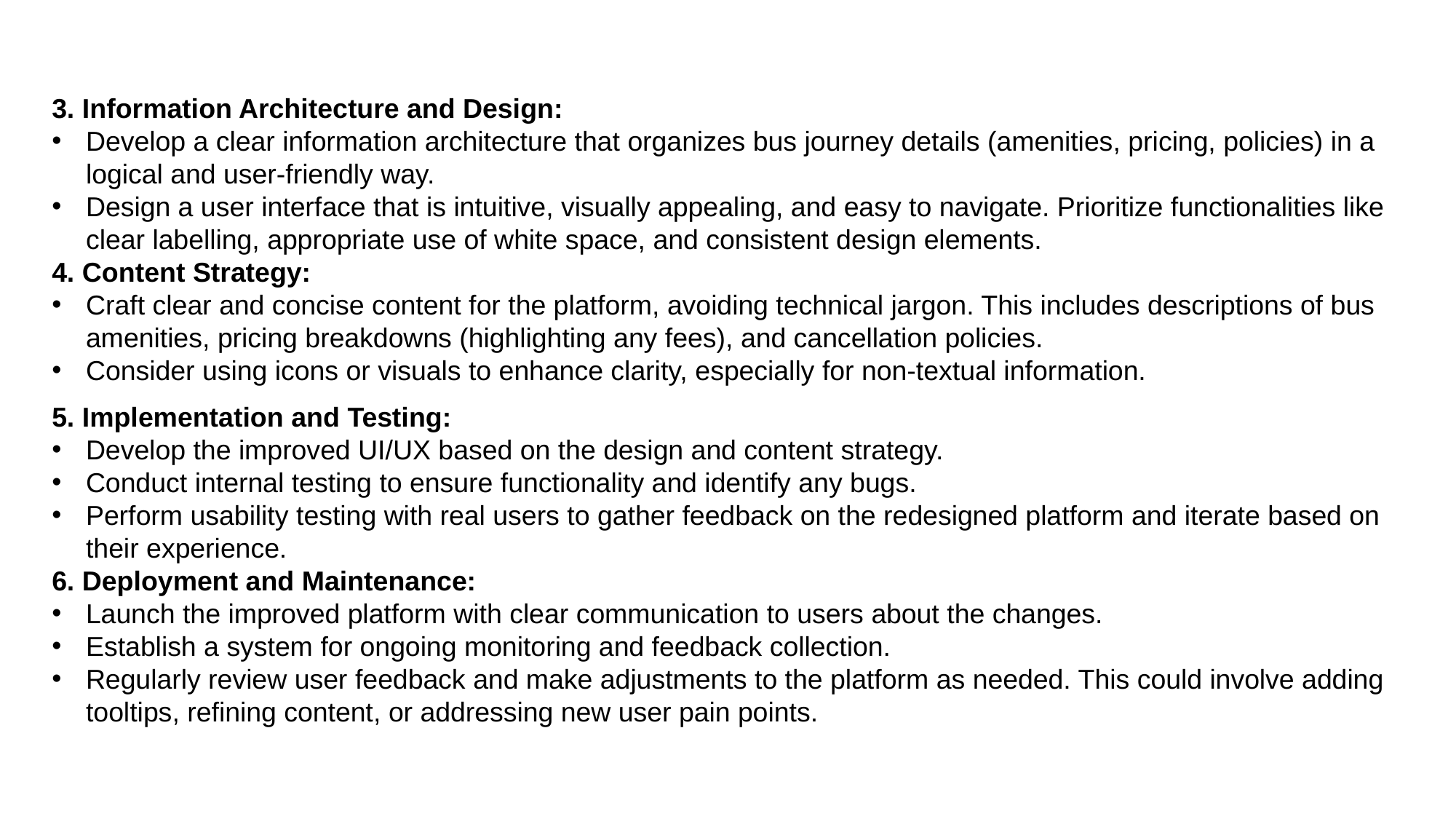

3. Information Architecture and Design:
Develop a clear information architecture that organizes bus journey details (amenities, pricing, policies) in a logical and user-friendly way.
Design a user interface that is intuitive, visually appealing, and easy to navigate. Prioritize functionalities like clear labelling, appropriate use of white space, and consistent design elements.
4. Content Strategy:
Craft clear and concise content for the platform, avoiding technical jargon. This includes descriptions of bus amenities, pricing breakdowns (highlighting any fees), and cancellation policies.
Consider using icons or visuals to enhance clarity, especially for non-textual information.
5. Implementation and Testing:
Develop the improved UI/UX based on the design and content strategy.
Conduct internal testing to ensure functionality and identify any bugs.
Perform usability testing with real users to gather feedback on the redesigned platform and iterate based on their experience.
6. Deployment and Maintenance:
Launch the improved platform with clear communication to users about the changes.
Establish a system for ongoing monitoring and feedback collection.
Regularly review user feedback and make adjustments to the platform as needed. This could involve adding tooltips, refining content, or addressing new user pain points.